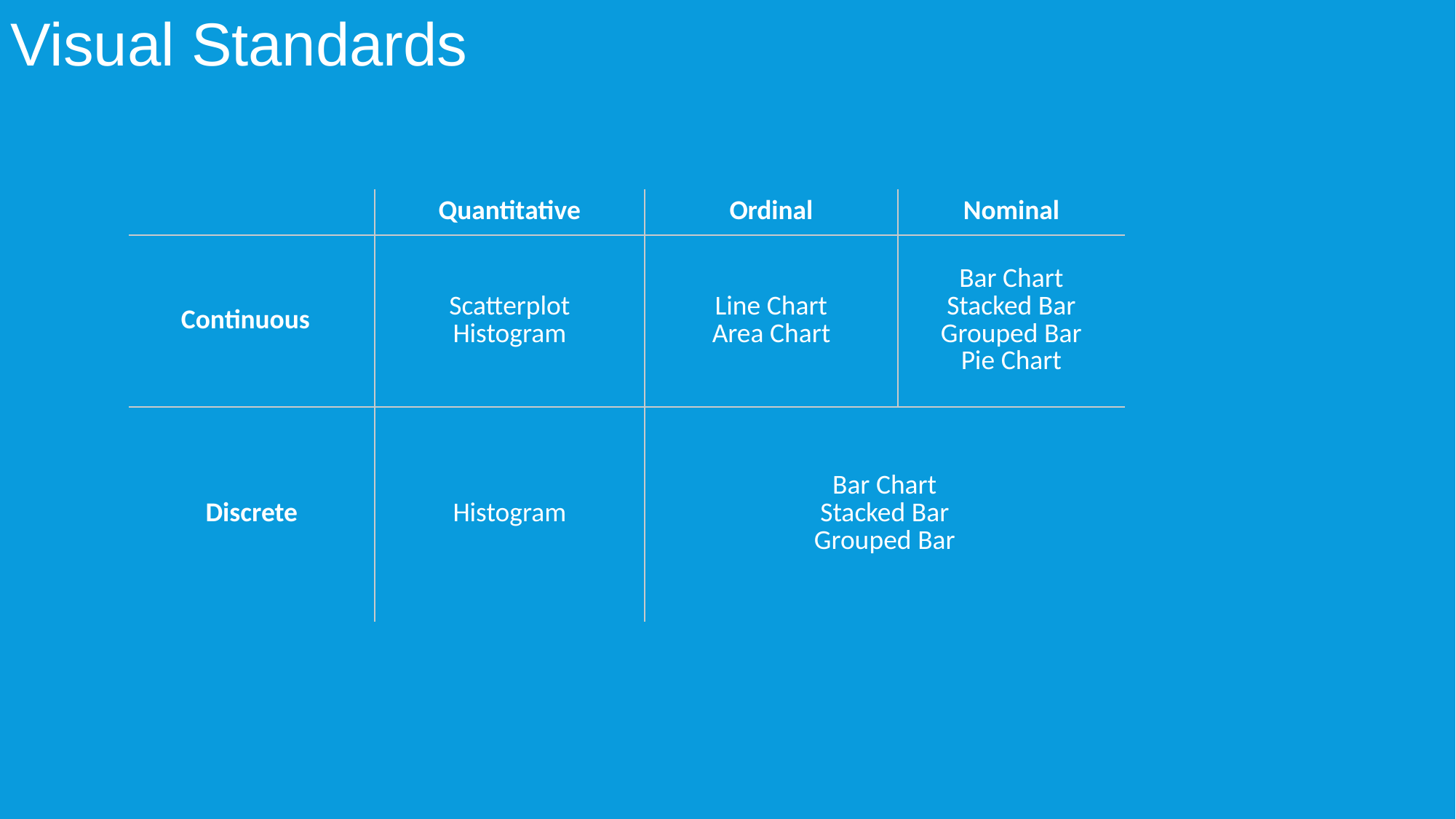

Visual Standards
|  | Quantitative | Ordinal | Nominal |
| --- | --- | --- | --- |
| Continuous | Scatterplot Histogram | Line Chart Area Chart | Bar Chart Stacked Bar Grouped Bar Pie Chart |
| Discrete | Histogram | Bar Chart Stacked Bar Grouped Bar |  |